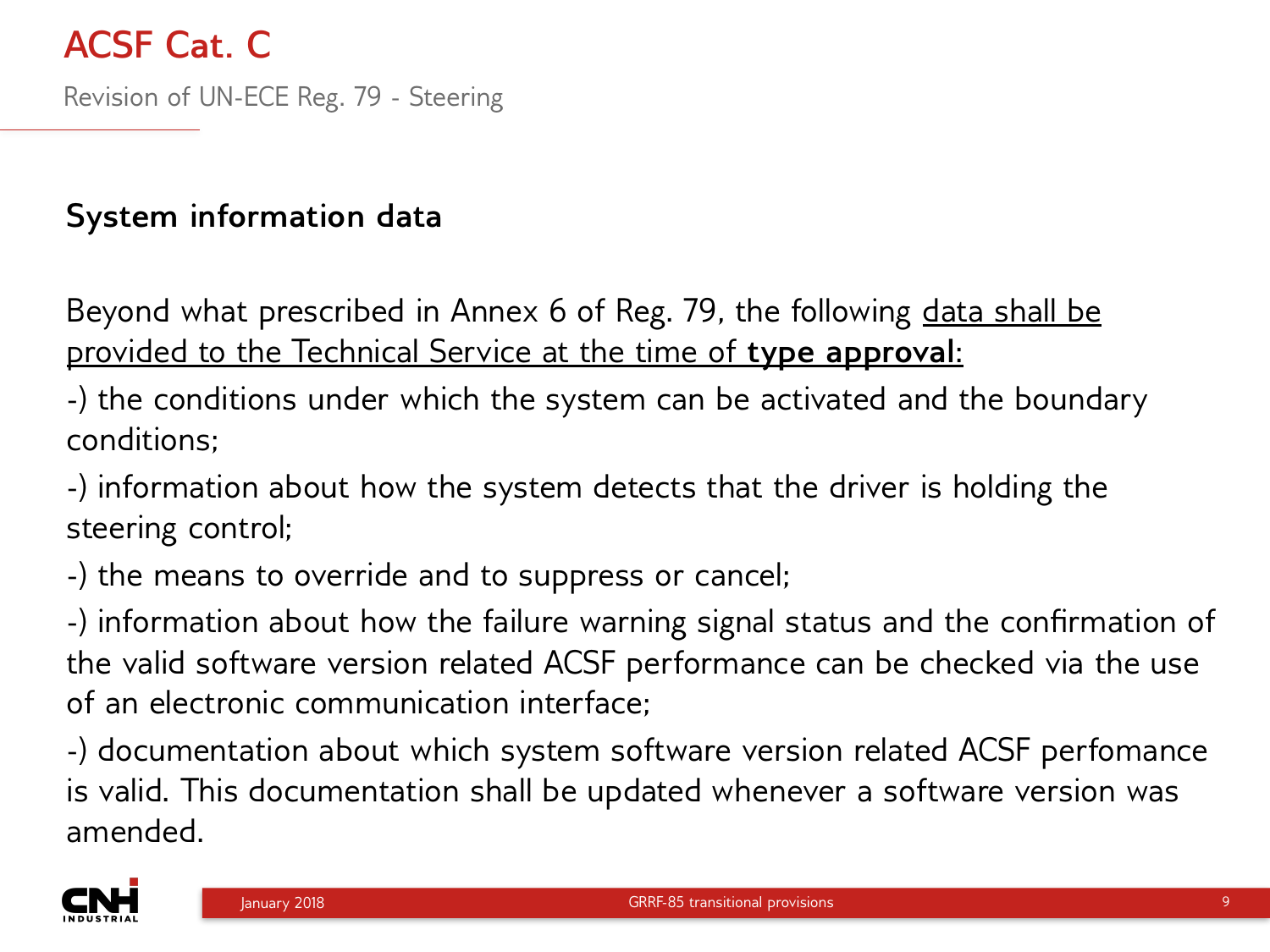

# ACSF Cat. C
Revision of UN-ECE Reg. 79 - Steering

System information data

Beyond what prescribed in Annex 6 of Reg. 79, the following data shall be provided to the Technical Service at the time of type approval:
-) the conditions under which the system can be activated and the boundary conditions;
-) information about how the system detects that the driver is holding the steering control;
-) the means to override and to suppress or cancel;
-) information about how the failure warning signal status and the confirmation of the valid software version related ACSF performance can be checked via the use of an electronic communication interface;
-) documentation about which system software version related ACSF perfomance is valid. This documentation shall be updated whenever a software version was amended.